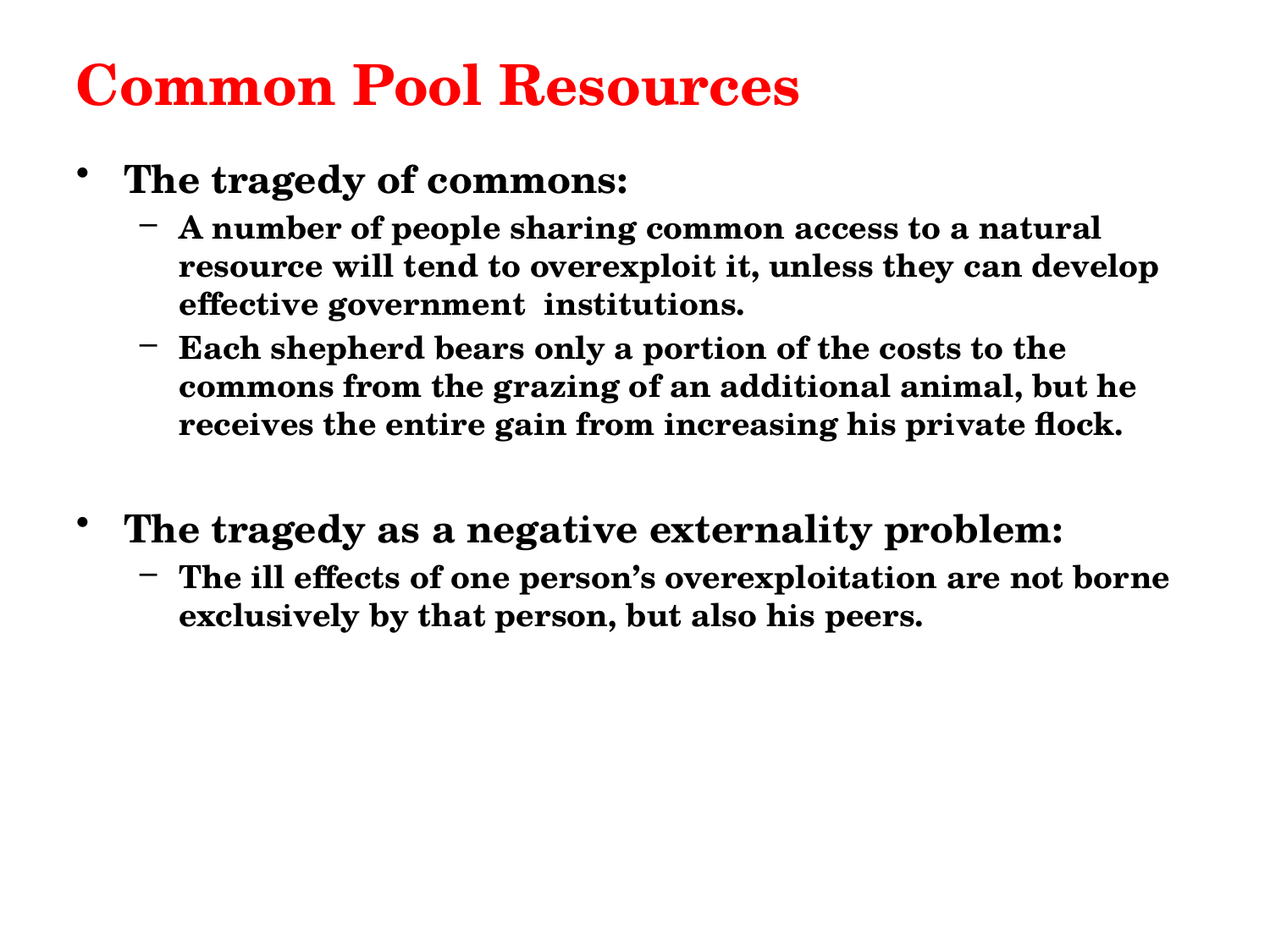

# Common Pool Resources
The tragedy of commons:
A number of people sharing common access to a natural resource will tend to overexploit it, unless they can develop effective government  institutions.
Each shepherd bears only a portion of the costs to the commons from the grazing of an additional animal, but he receives the entire gain from increasing his private flock.

The tragedy as a negative externality problem:
The ill effects of one person’s overexploitation are not borne exclusively by that person, but also his peers.